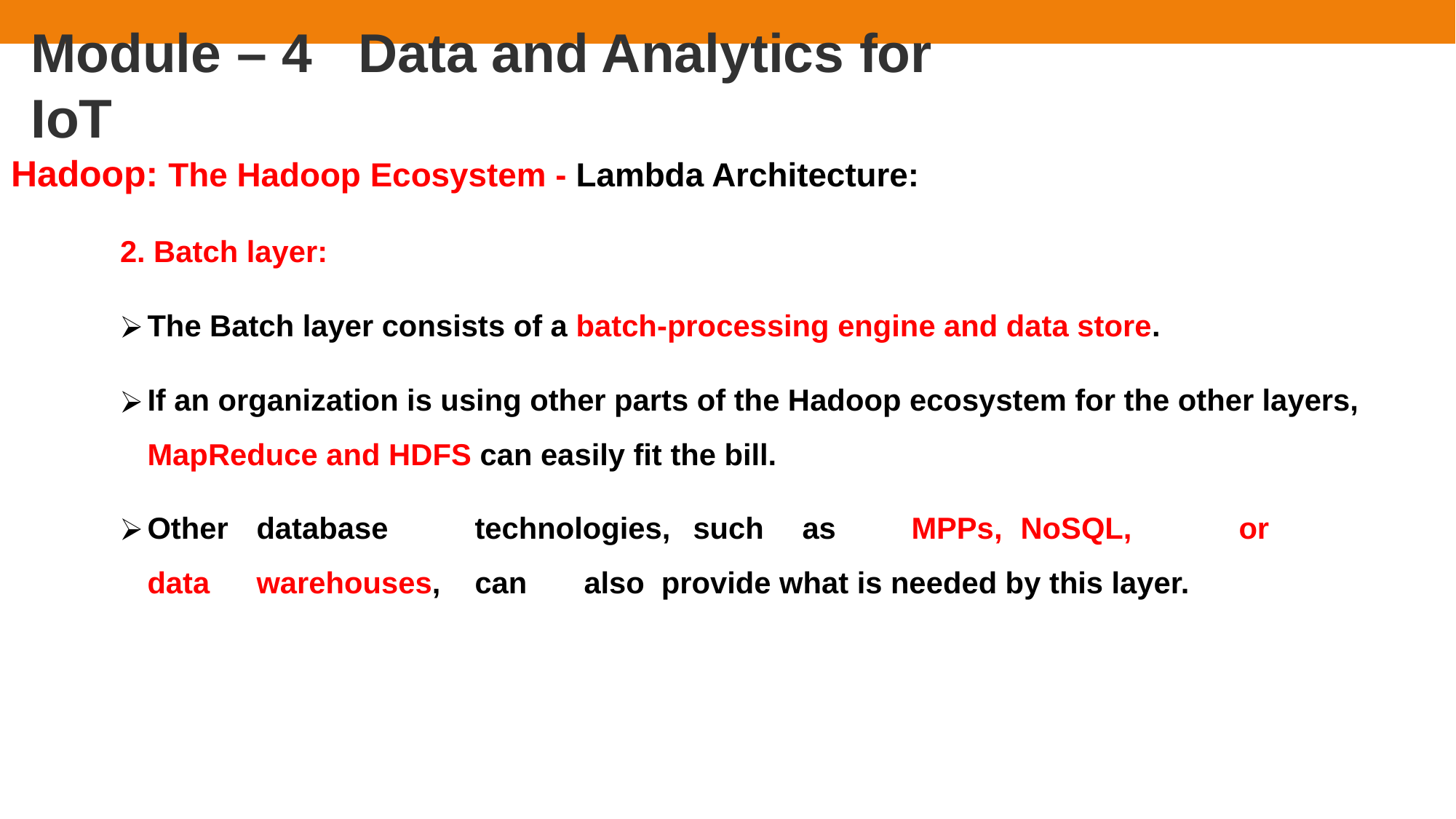

# Module – 4	Data and Analytics for IoT
Hadoop: The Hadoop Ecosystem - Lambda Architecture:
2. Batch layer:

The Batch layer consists of a batch-processing engine and data store.

If an organization is using other parts of the Hadoop ecosystem for the other layers,
MapReduce and HDFS can easily fit the bill.
Other	database	technologies,	such	as	MPPs,	NoSQL,	or	data	warehouses,	can	also  provide what is needed by this layer.